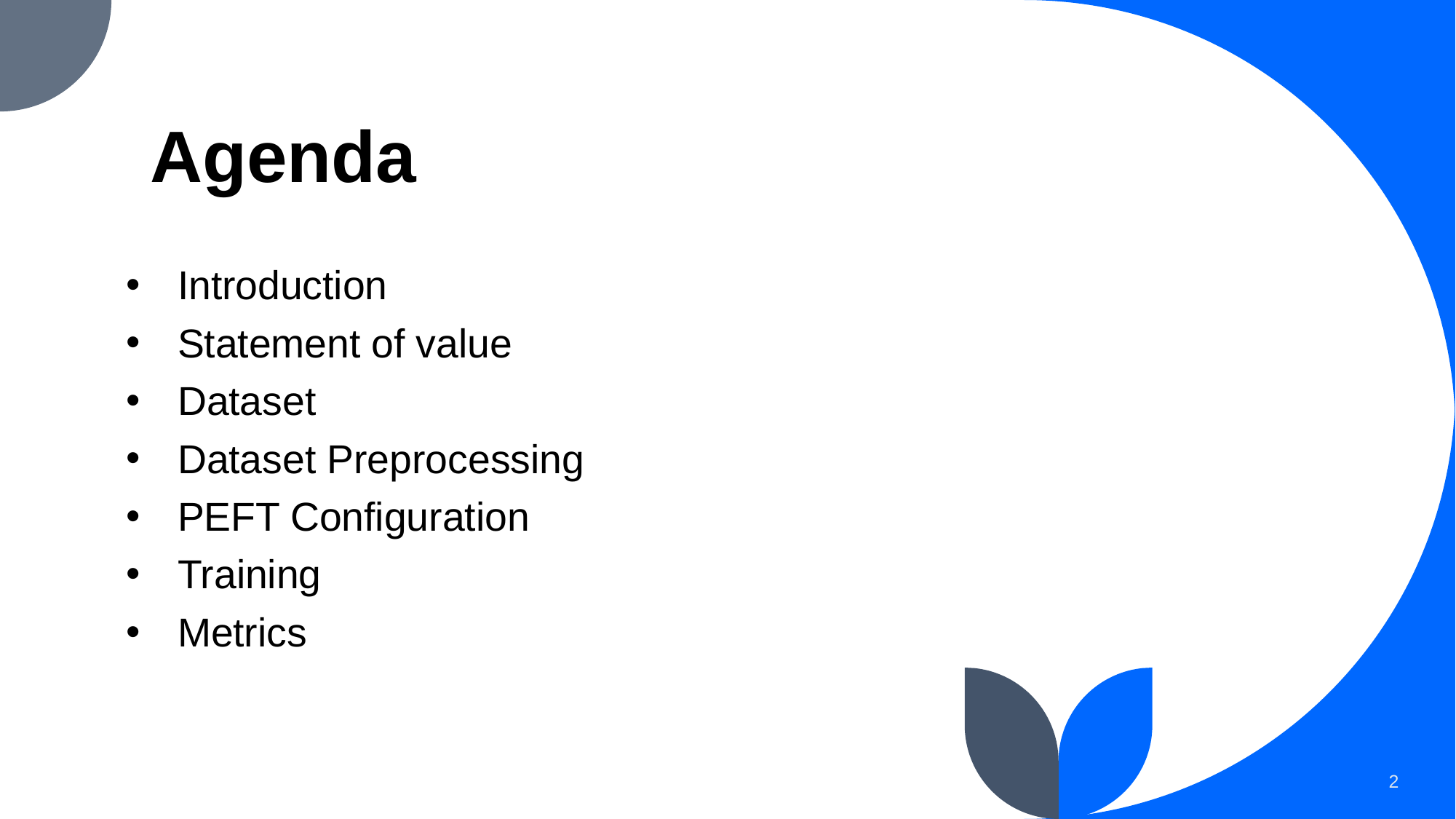

# Agenda
Introduction
Statement of value
Dataset
Dataset Preprocessing
PEFT Configuration
Training
Metrics

2